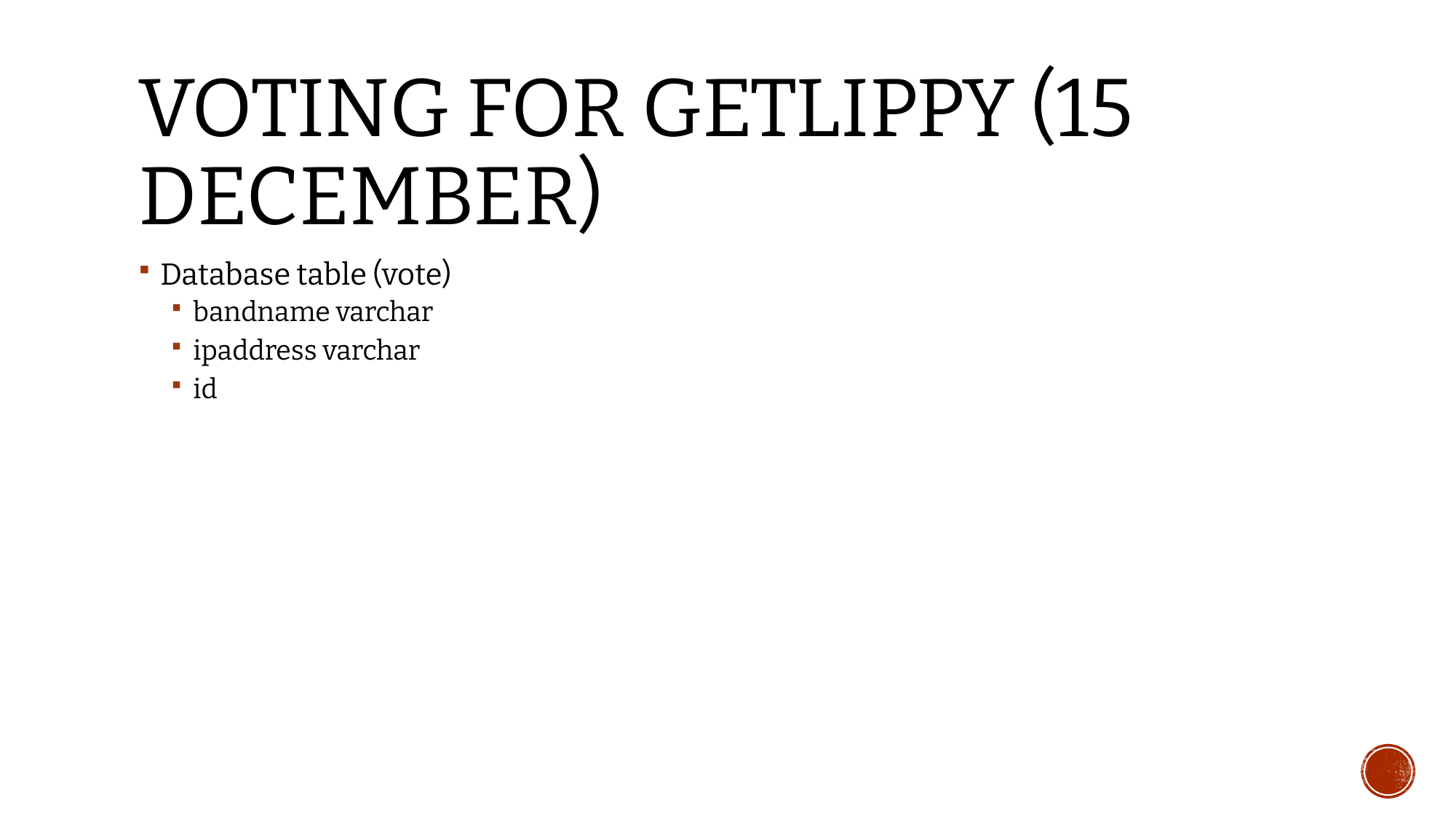

# Voting for getlippy (15 December)
Database table (vote)
bandname varchar
ipaddress varchar
id